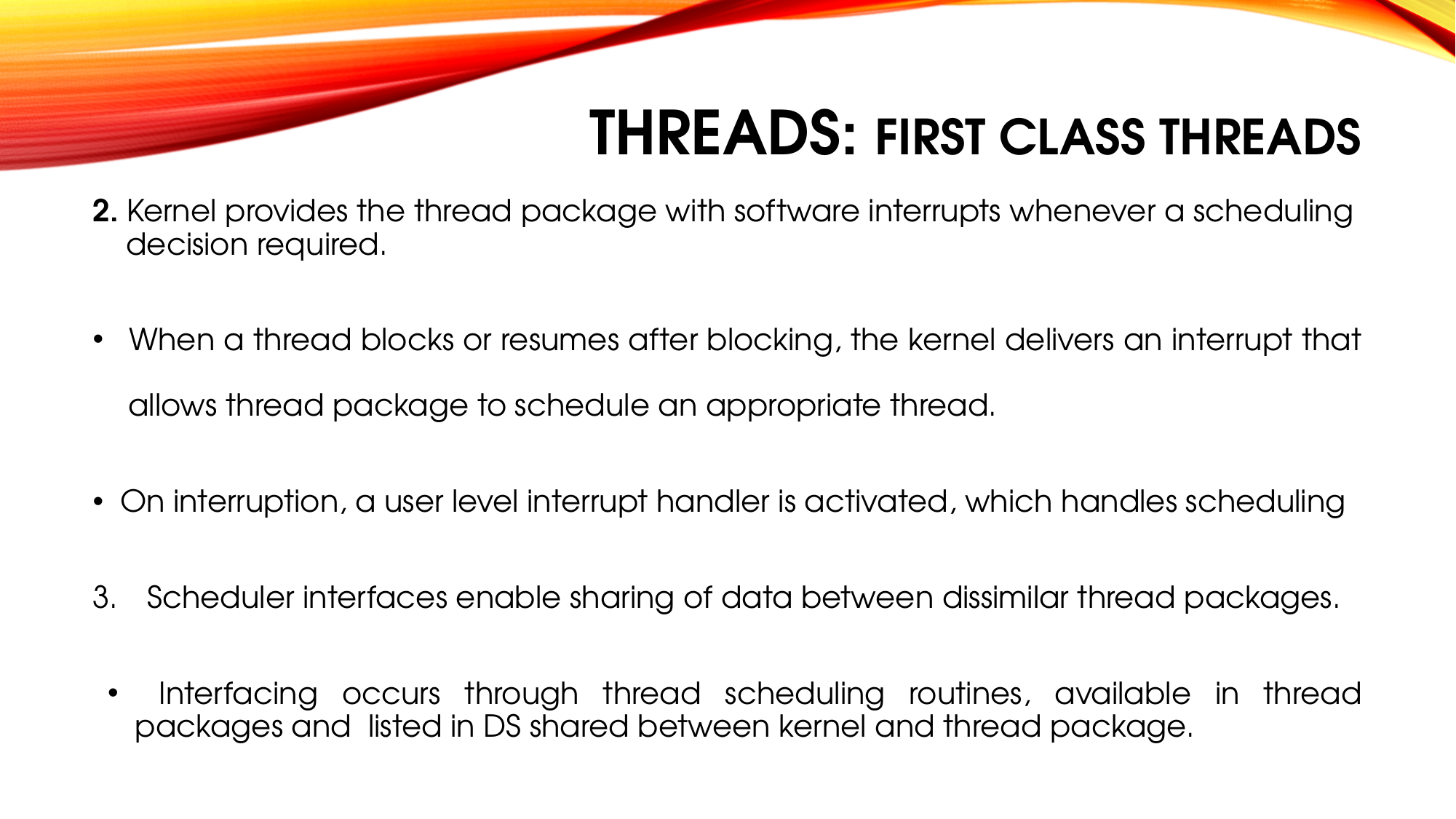

# Threads: First class threads
2. Kernel provides the thread package with software interrupts whenever a scheduling
    decision required.

 When a thread blocks or resumes after blocking, the kernel delivers an interrupt that
 allows thread package to schedule an appropriate thread.

On interruption, a user level interrupt handler is activated, which handles scheduling

Scheduler interfaces enable sharing of data between dissimilar thread packages.

 Interfacing occurs through thread scheduling routines, available in thread packages and  listed in DS shared between kernel and thread package.